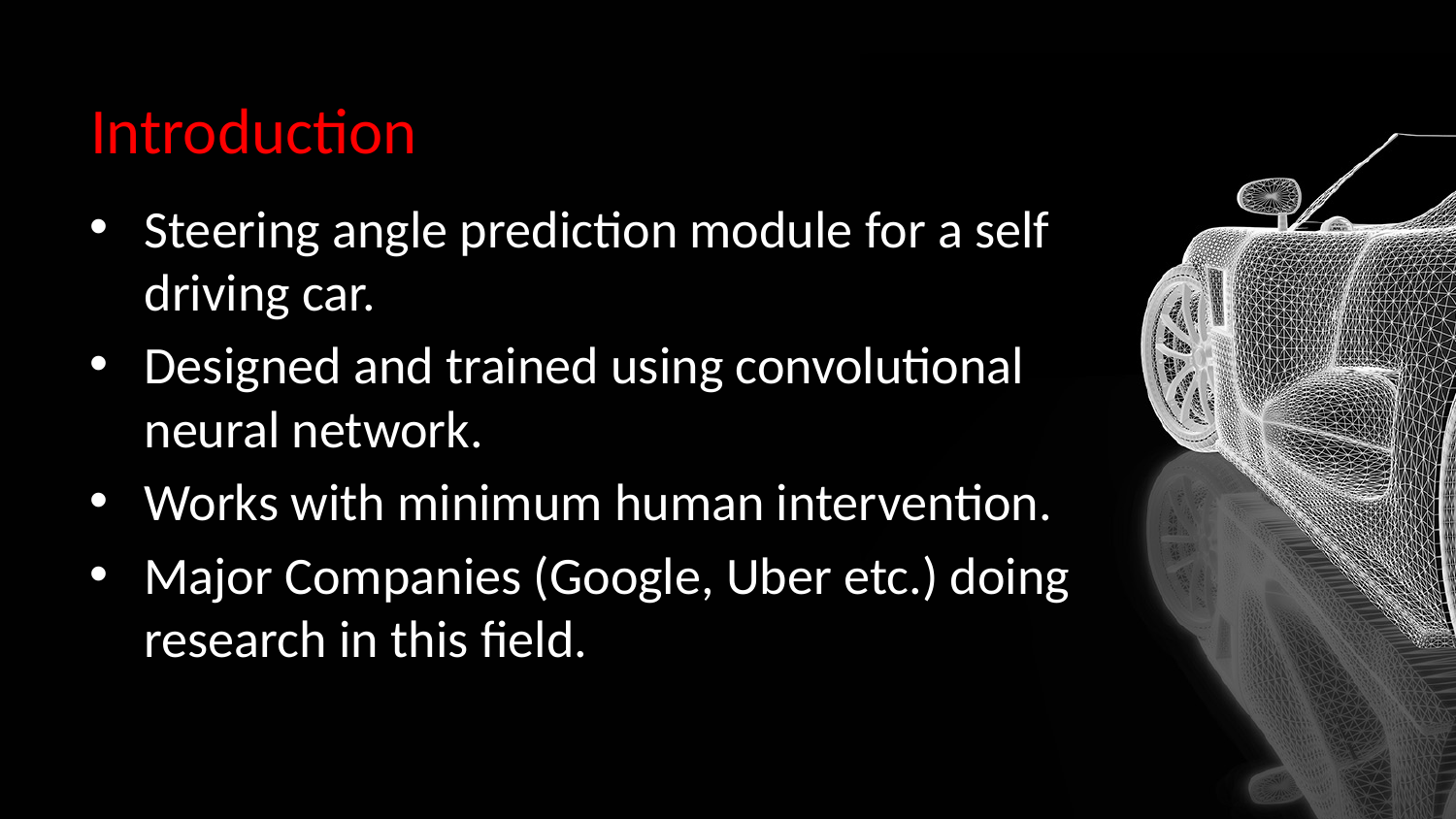

# Introduction
Steering angle prediction module for a self driving car.
Designed and trained using convolutional neural network.
Works with minimum human intervention.
Major Companies (Google, Uber etc.) doing research in this field.